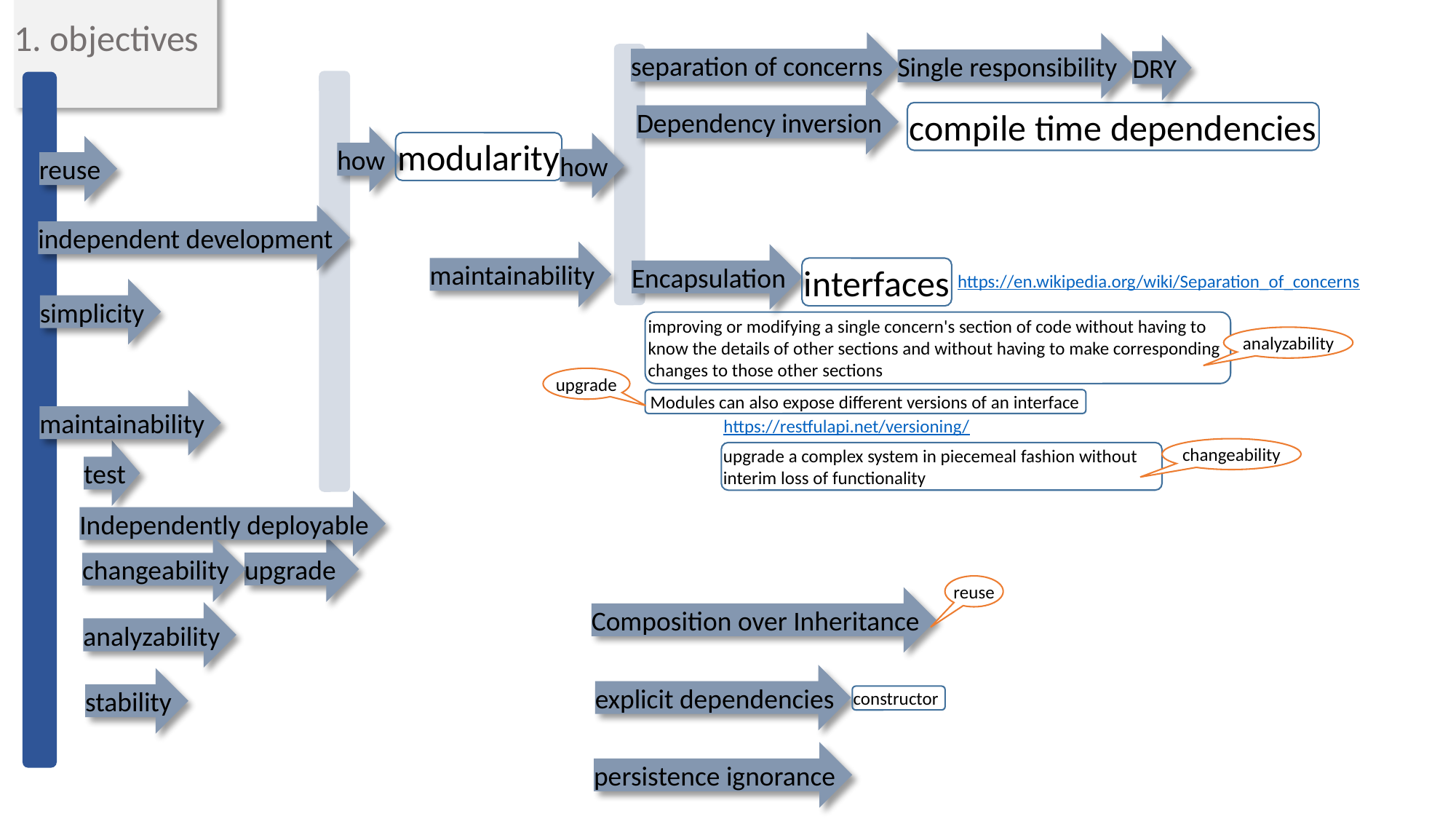

# 1. objectives
separation of concerns
Single responsibility
DRY
Dependency inversion
compile time dependencies
how
modularity
how
reuse

independent development
maintainability
Encapsulation
interfaces
https://en.wikipedia.org/wiki/Separation_of_concerns

simplicity
improving or modifying a single concern's section of code without having to know the details of other sections and without having to make corresponding changes to those other sections
analyzability
upgrade
 Modules can also expose different versions of an interface
maintainability

https://restfulapi.net/versioning/
changeability
test
upgrade a complex system in piecemeal fashion without interim loss of functionality
Independently deployable
upgrade
changeability
reuse
Composition over Inheritance
analyzability
explicit dependencies
stability
constructor
persistence ignorance